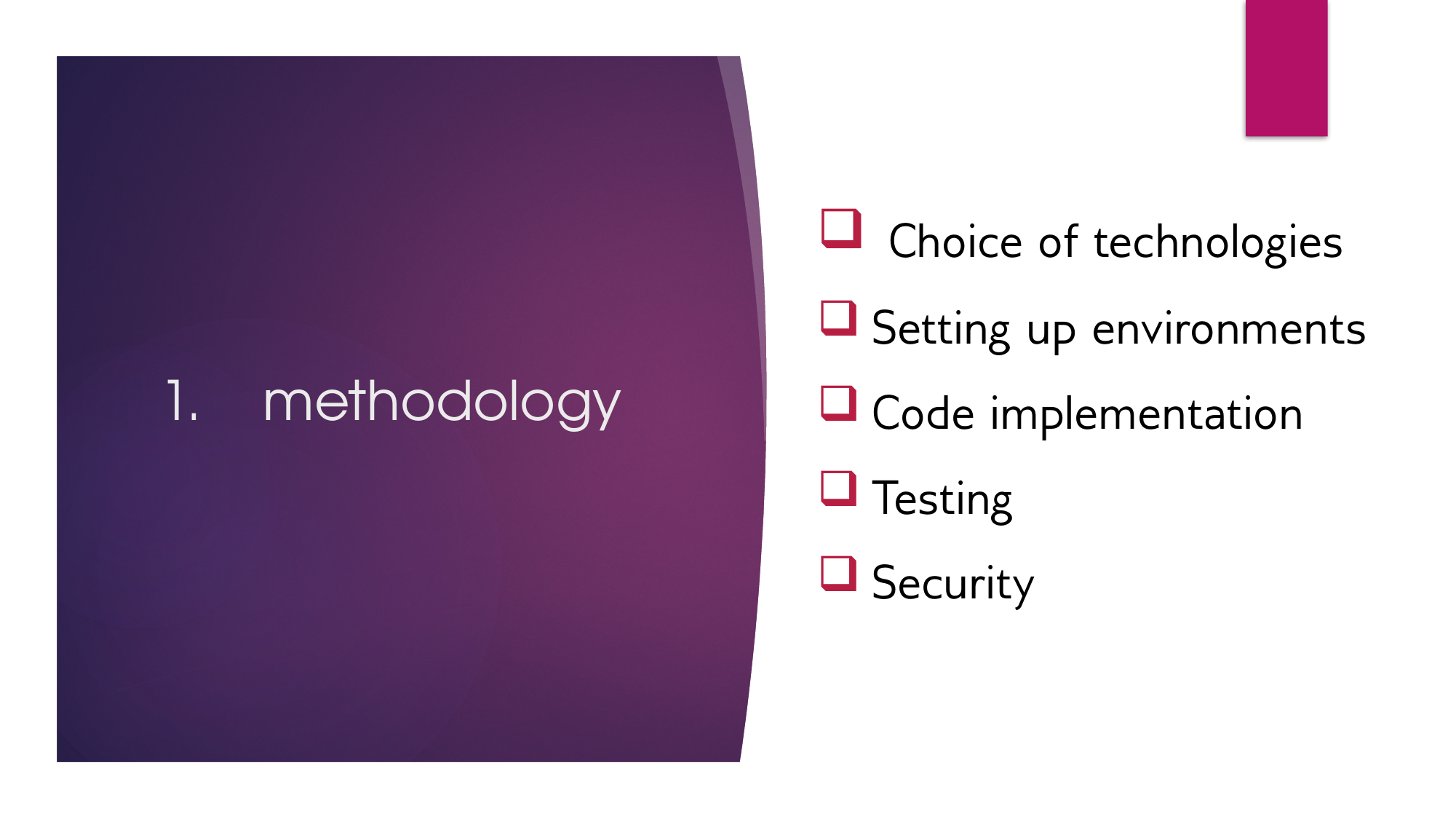

# methodology
 Choice of technologies
Setting up environments
Code implementation
Testing
Security